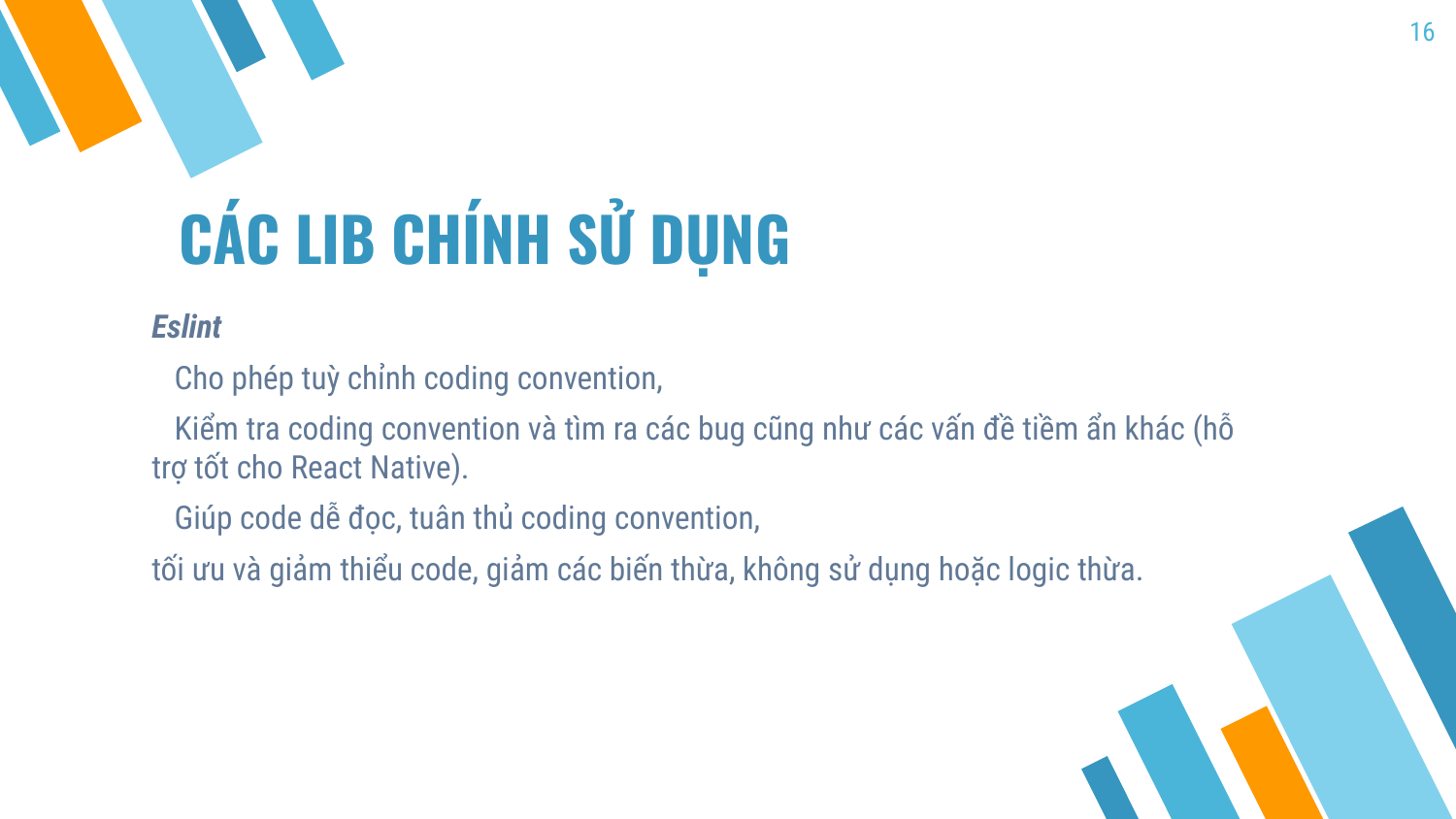

16
# CÁC LIB CHÍNH SỬ DỤNG
Eslint
   Cho phép tuỳ chỉnh coding convention,
   Kiểm tra coding convention và tìm ra các bug cũng như các vấn đề tiềm ẩn khác (hỗ trợ tốt cho React Native).
   Giúp code dễ đọc, tuân thủ coding convention,
tối ưu và giảm thiểu code, giảm các biến thừa, không sử dụng hoặc logic thừa.